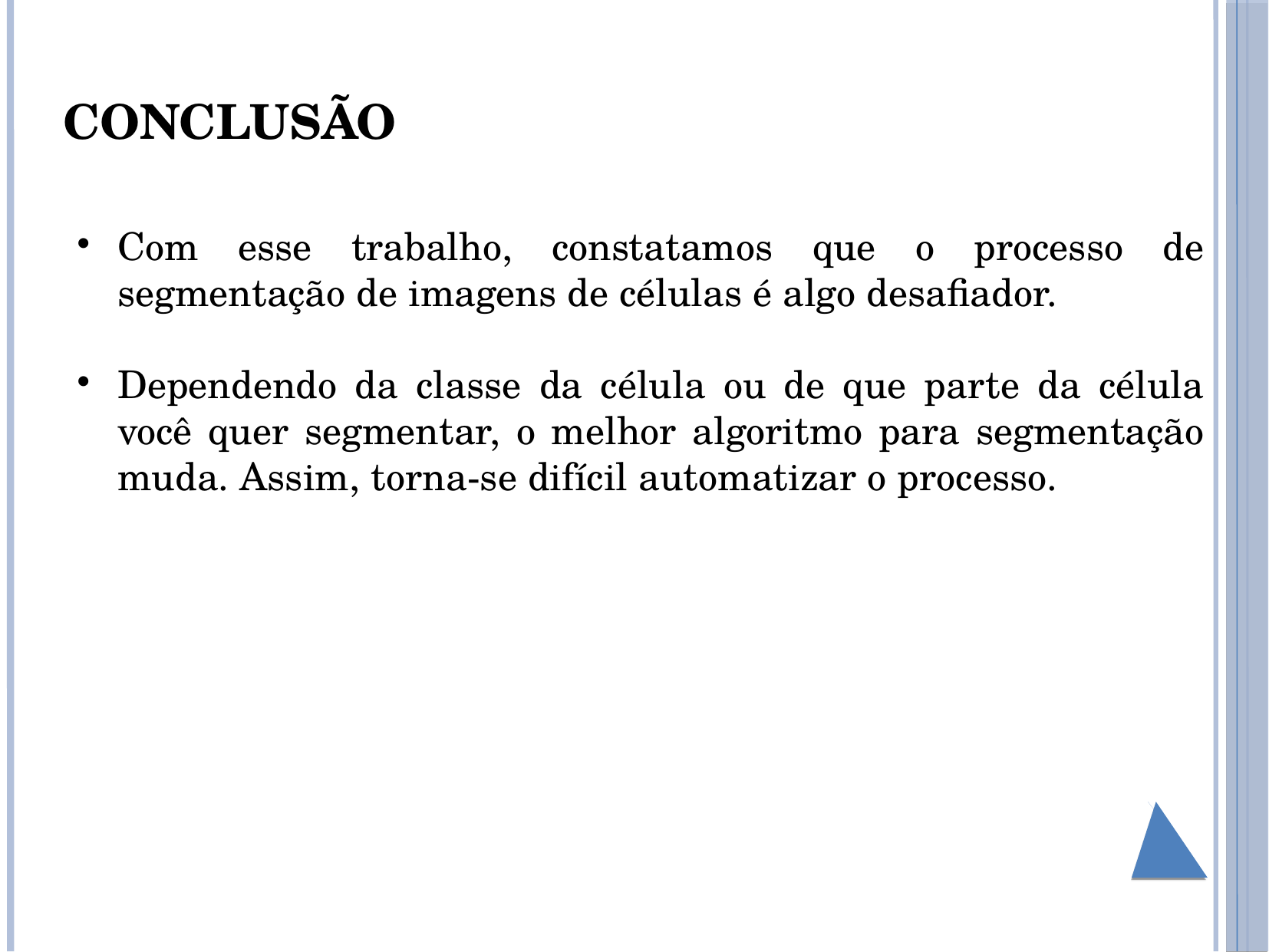

CONCLUSÃO
Com esse trabalho, constatamos que o processo de segmentação de imagens de células é algo desafiador.

Dependendo da classe da célula ou de que parte da célula você quer segmentar, o melhor algoritmo para segmentação muda. Assim, torna-se difícil automatizar o processo.